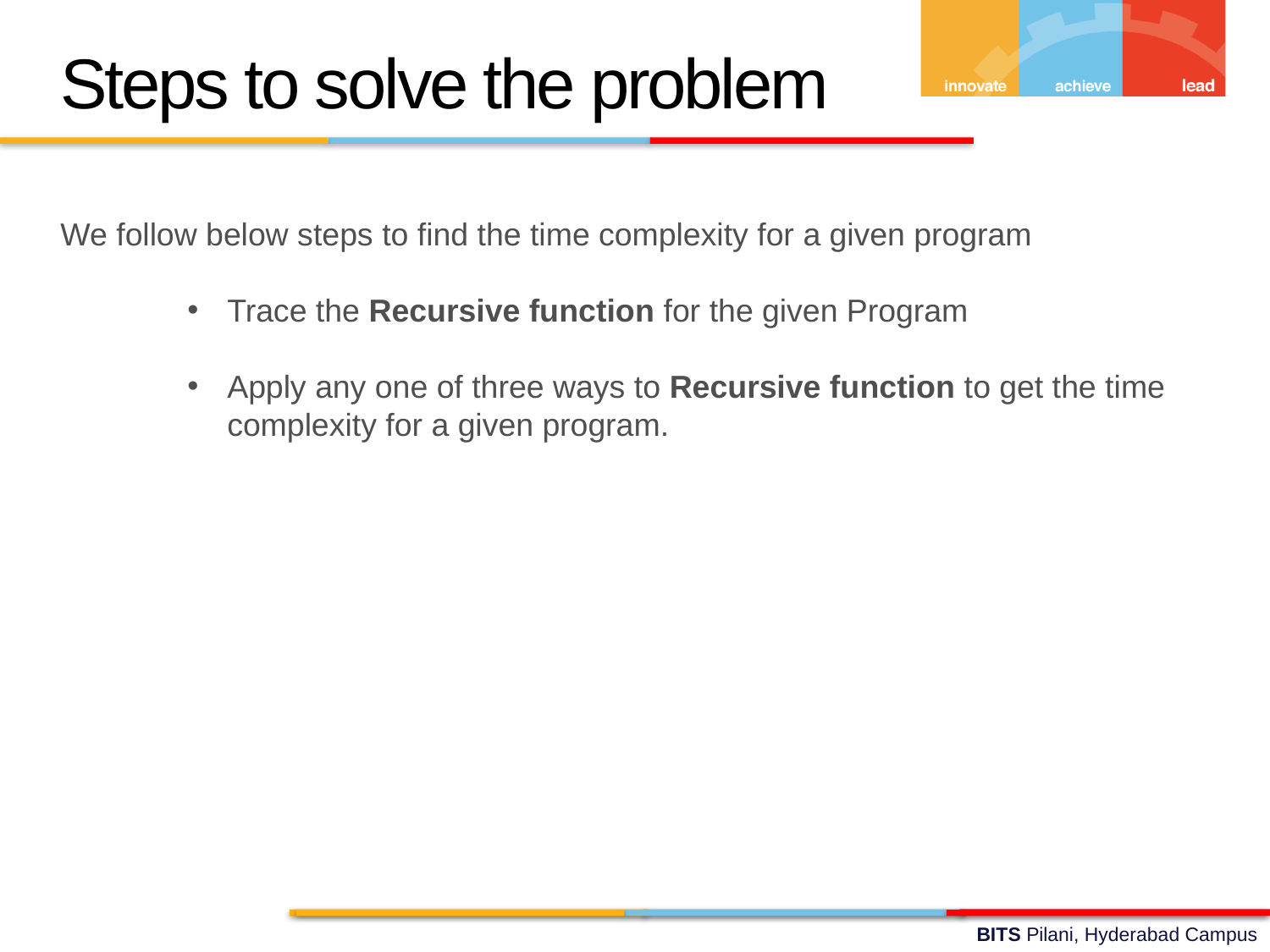

Steps to solve the problem
We follow below steps to find the time complexity for a given program

Trace the Recursive function for the given Program

Apply any one of three ways to Recursive function to get the time complexity for a given program.